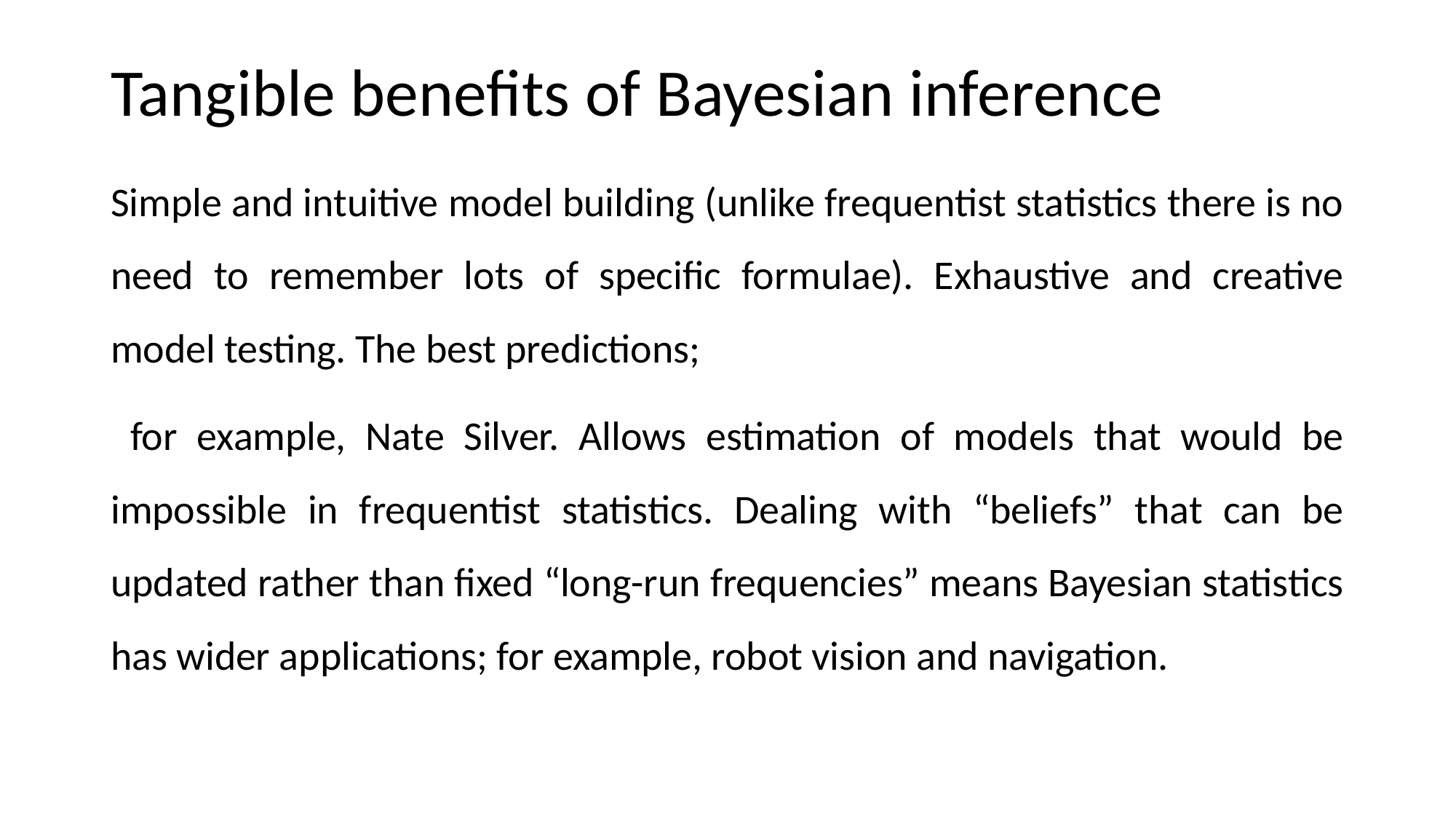

# Tangible benefits of Bayesian inference
Simple and intuitive model building (unlike frequentist statistics there is no need to remember lots of specific formulae). Exhaustive and creative model testing. The best predictions;
 for example, Nate Silver. Allows estimation of models that would be impossible in frequentist statistics. Dealing with “beliefs” that can be updated rather than fixed “long-run frequencies” means Bayesian statistics has wider applications; for example, robot vision and navigation.